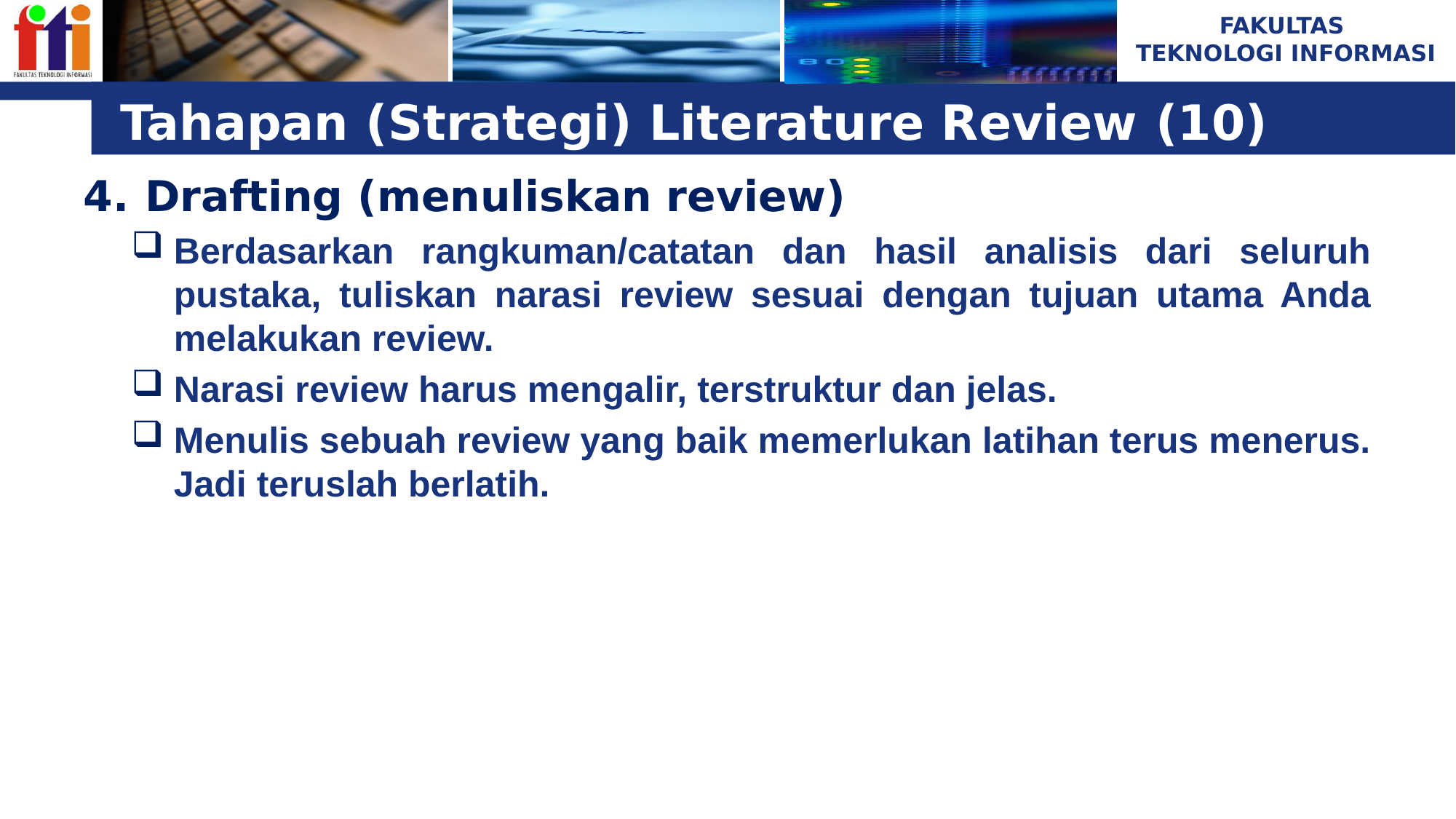

# Tahapan (Strategi) Literature Review (10)
Drafting (menuliskan review)
Berdasarkan rangkuman/catatan dan hasil analisis dari seluruh pustaka, tuliskan narasi review sesuai dengan tujuan utama Anda melakukan review.
Narasi review harus mengalir, terstruktur dan jelas.
Menulis sebuah review yang baik memerlukan latihan terus menerus. Jadi teruslah berlatih.